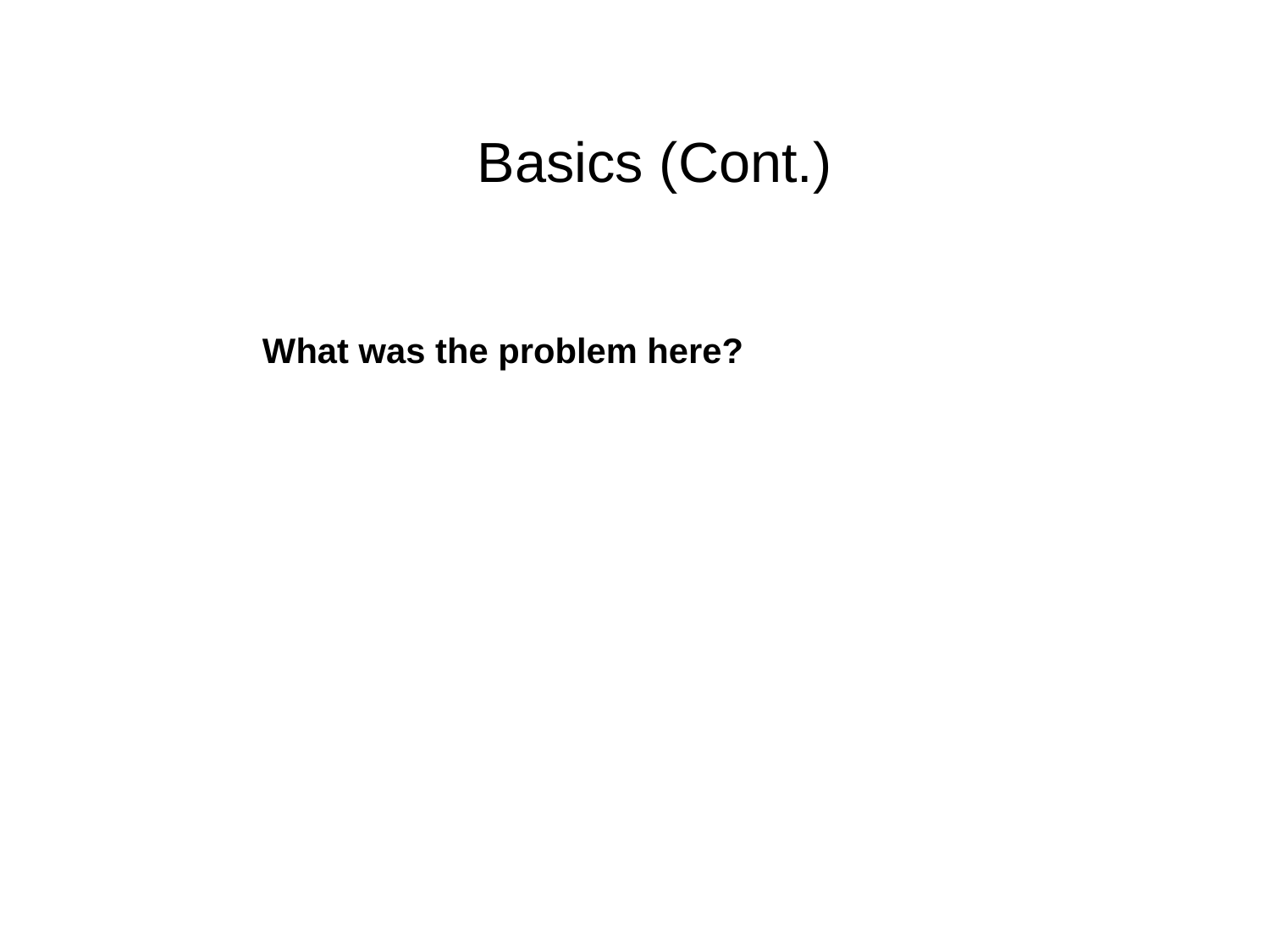

Basics (Cont.)
What was the problem here?